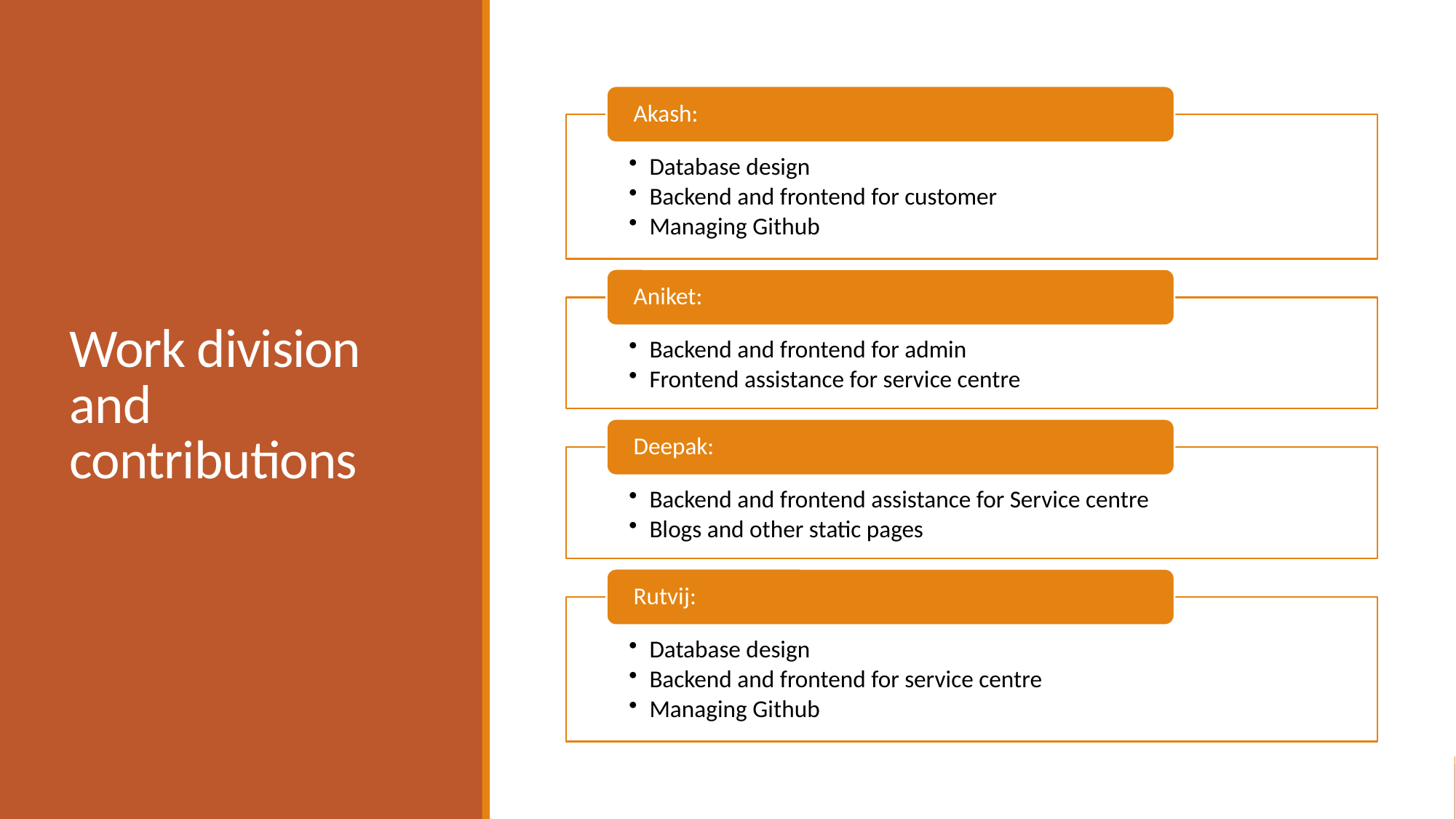

# Work division and contributions
Database design
Backend and frontend for customer
Managing Github
Akash:
Backend and frontend for admin
Frontend assistance for service centre
Aniket:
Backend and frontend assistance for Service centre
Blogs and other static pages
Deepak:
Database design
Backend and frontend for service centre
Managing Github
Rutvij: